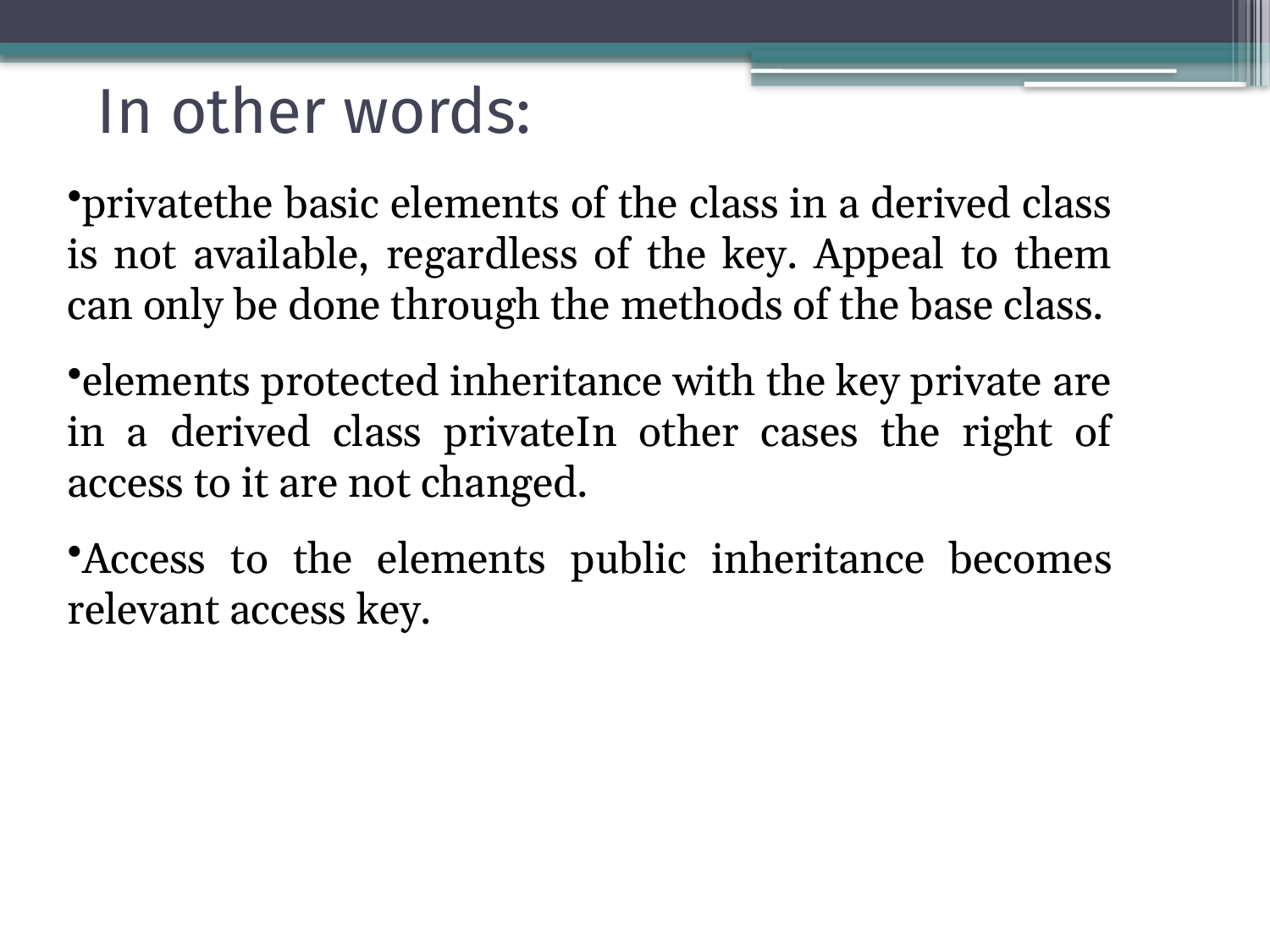

# In other words:
privatethe basic elements of the class in a derived class is not available, regardless of the key. Appeal to them can only be done through the methods of the base class.
elements protected inheritance with the key private are in a derived class privateIn other cases the right of access to it are not changed.
Access to the elements public inheritance becomes relevant access key.